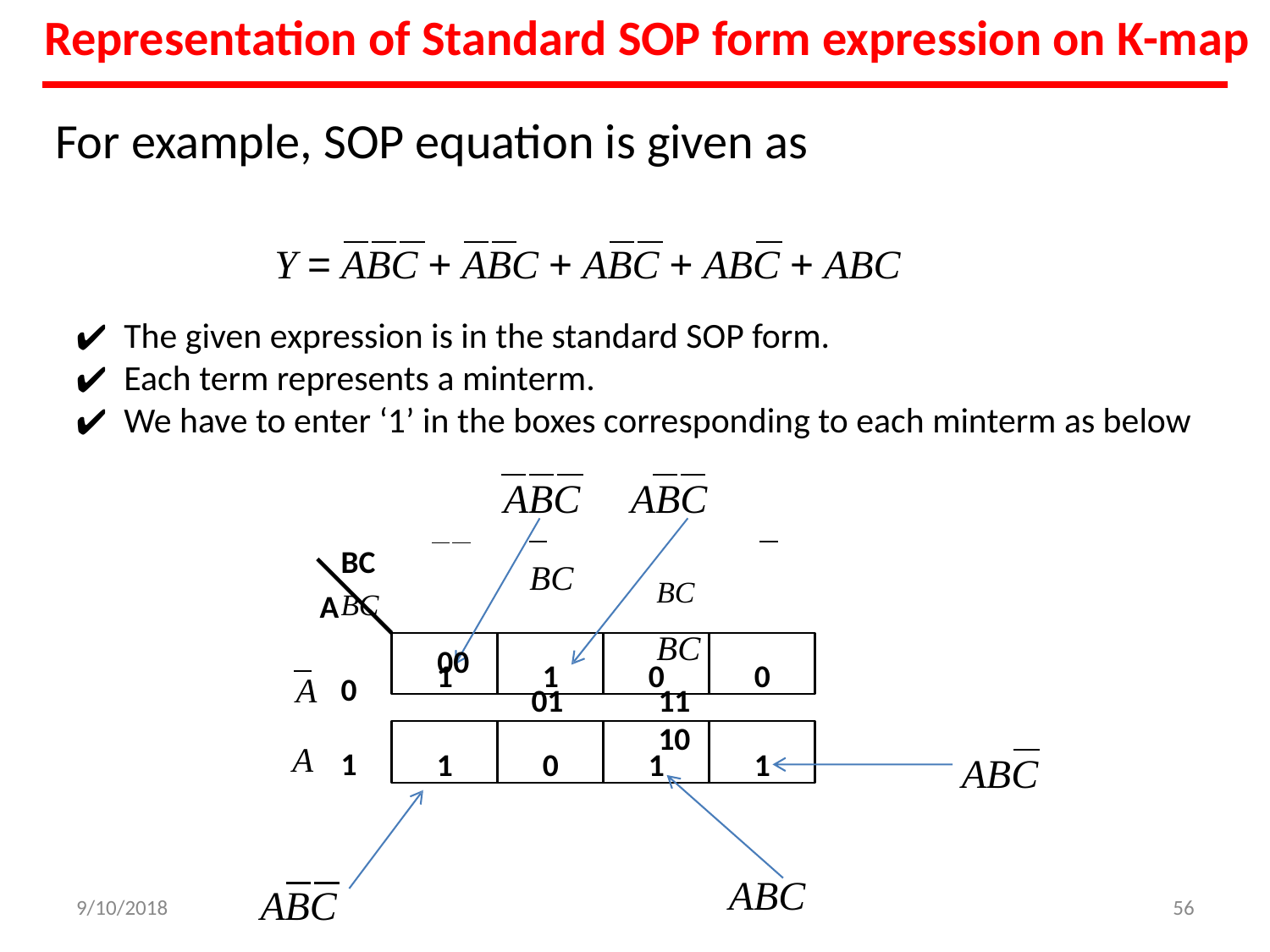

# Representation of Standard SOP form expression on K-map

For example, SOP equation is given as

Y = ABC + ABC + ABC + ABC + ABC
The given expression is in the standard SOP form.
Each term represents a minterm.
We have to enter ‘1’ in the boxes corresponding to each minterm as below

ABC	ABC
BC	BC	BC
01	11	10

BC	BC
00

A
1
1
0
0
A
A
0

1
0
1
1
1
ABC

ABC
ABC

9/10/2018
56